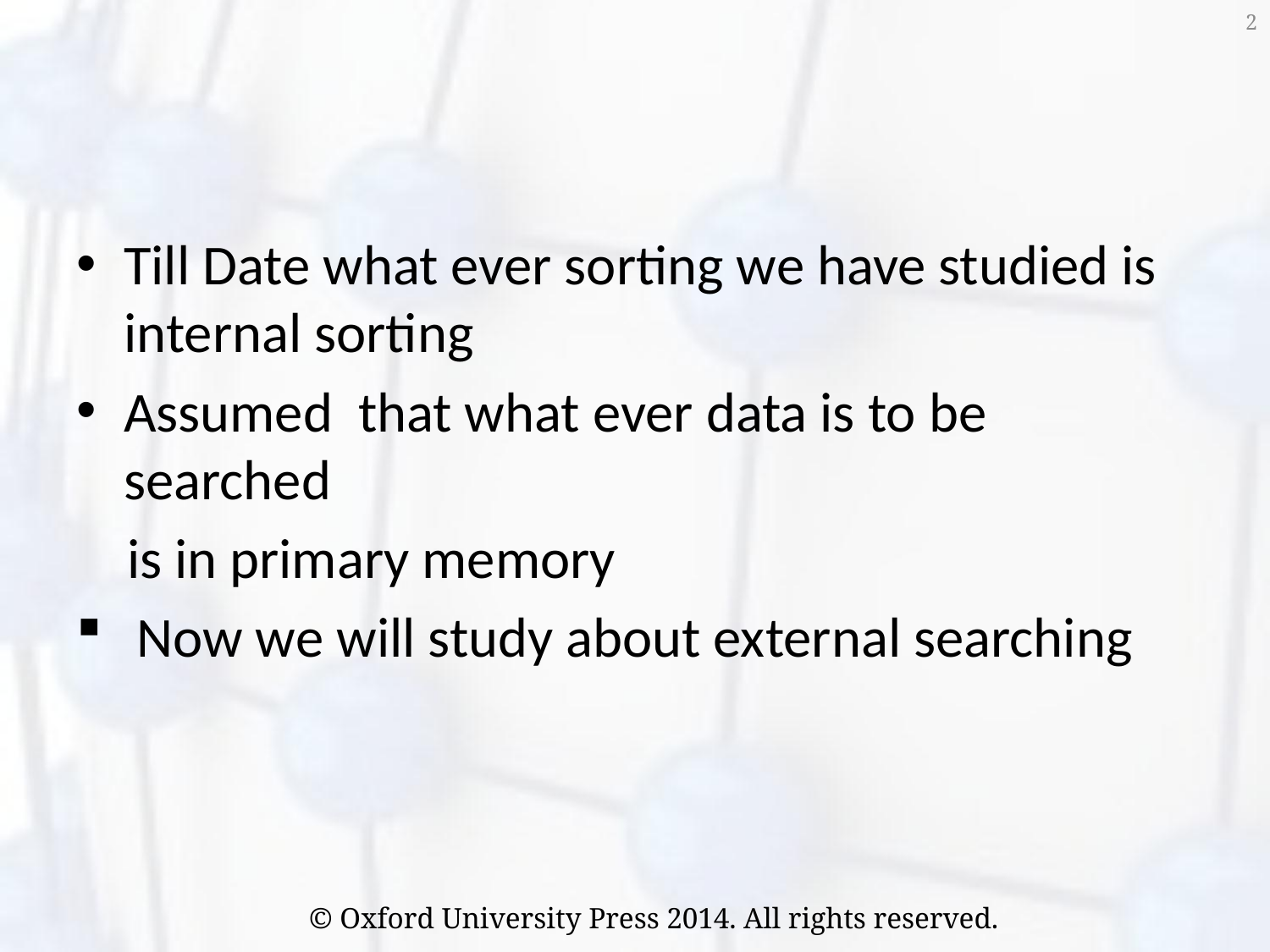

2
#
Till Date what ever sorting we have studied is internal sorting
Assumed  that what ever data is to be searched
    is in primary memory
 Now we will study about external searching